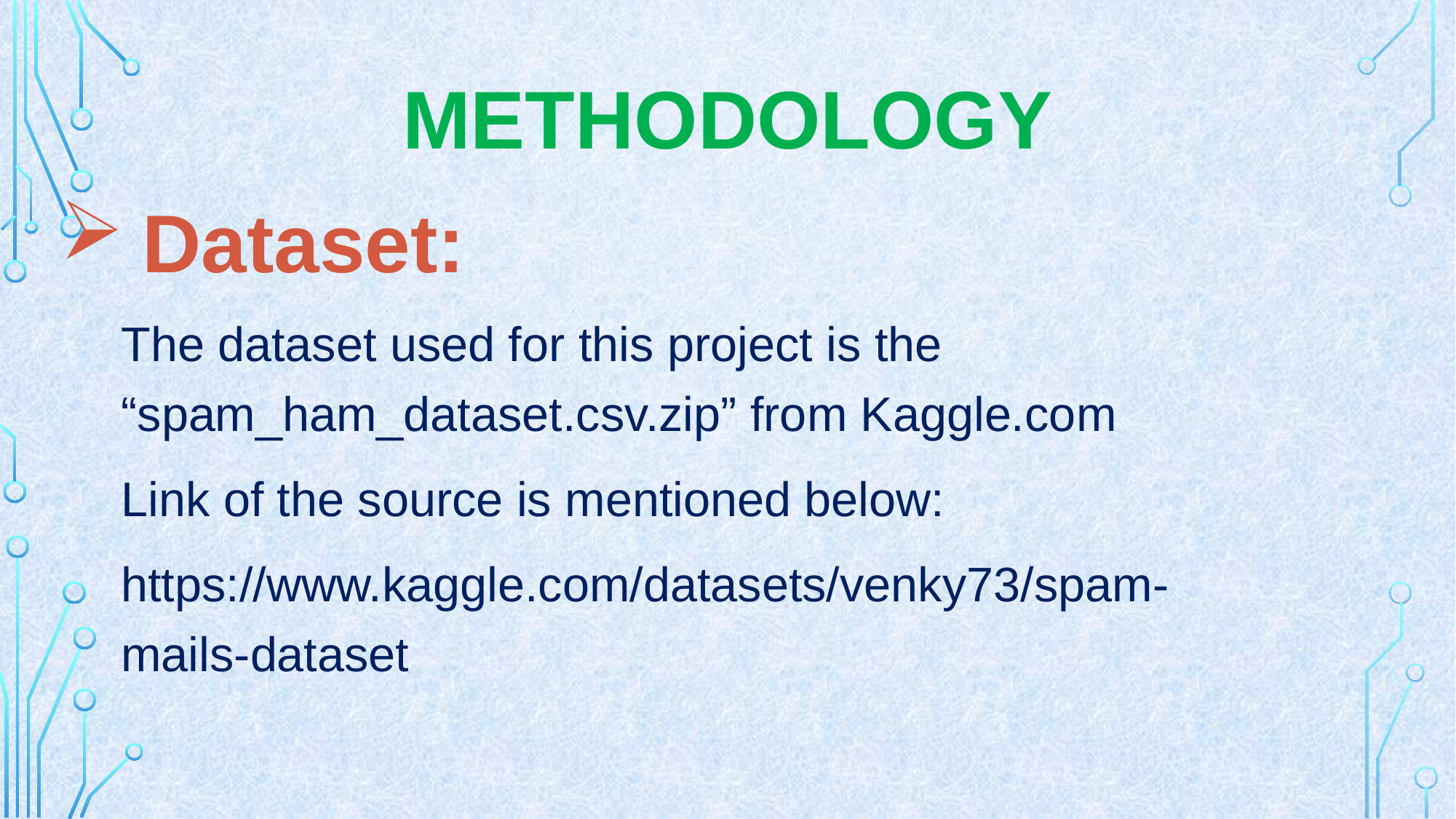

# METHODOLOGY
Dataset:
The dataset used for this project is the “spam_ham_dataset.csv.zip” from Kaggle.com
Link of the source is mentioned below:
https://www.kaggle.com/datasets/venky73/spam-mails-dataset